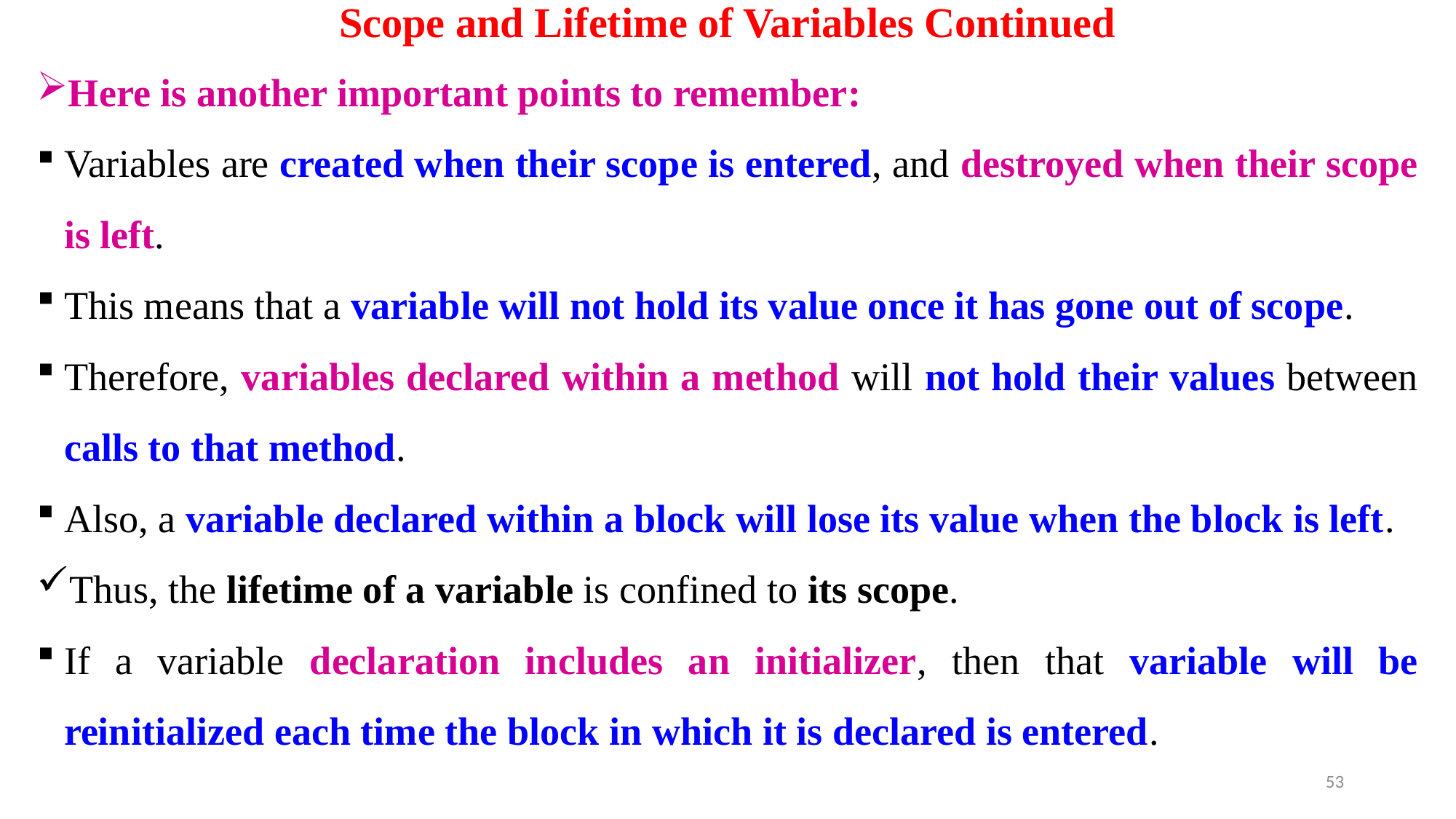

# Scope and Lifetime of Variables Continued
Here is another important points to remember:
Variables are created when their scope is entered, and destroyed when their scope is left.
This means that a variable will not hold its value once it has gone out of scope.
Therefore, variables declared within a method will not hold their values between calls to that method.
Also, a variable declared within a block will lose its value when the block is left.
Thus, the lifetime of a variable is confined to its scope.
If a variable declaration includes an initializer, then that variable will be reinitialized each time the block in which it is declared is entered.

53